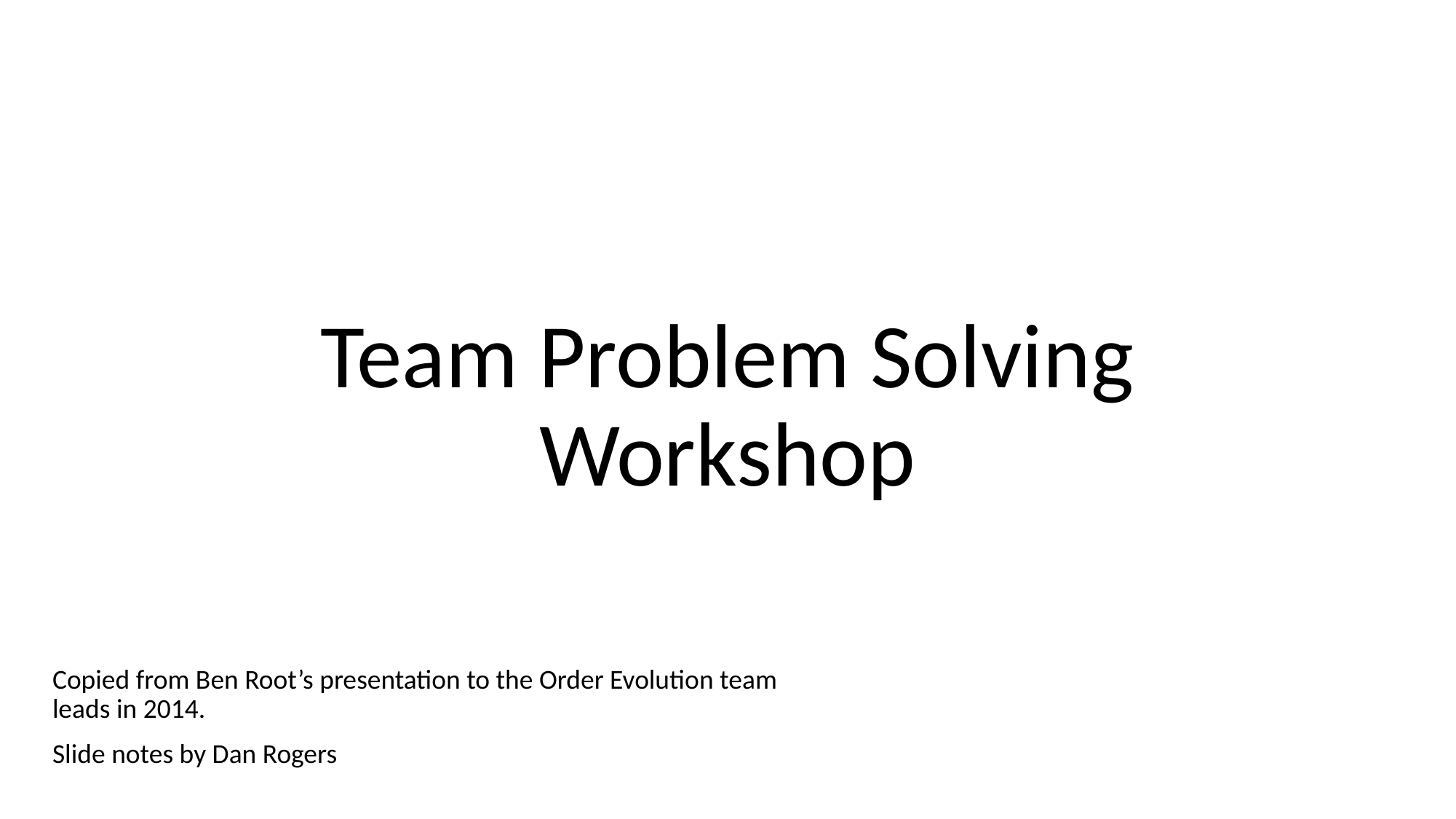

# Team Problem Solving Workshop
Copied from Ben Root’s presentation to the Order Evolution team leads in 2014.
Slide notes by Dan Rogers